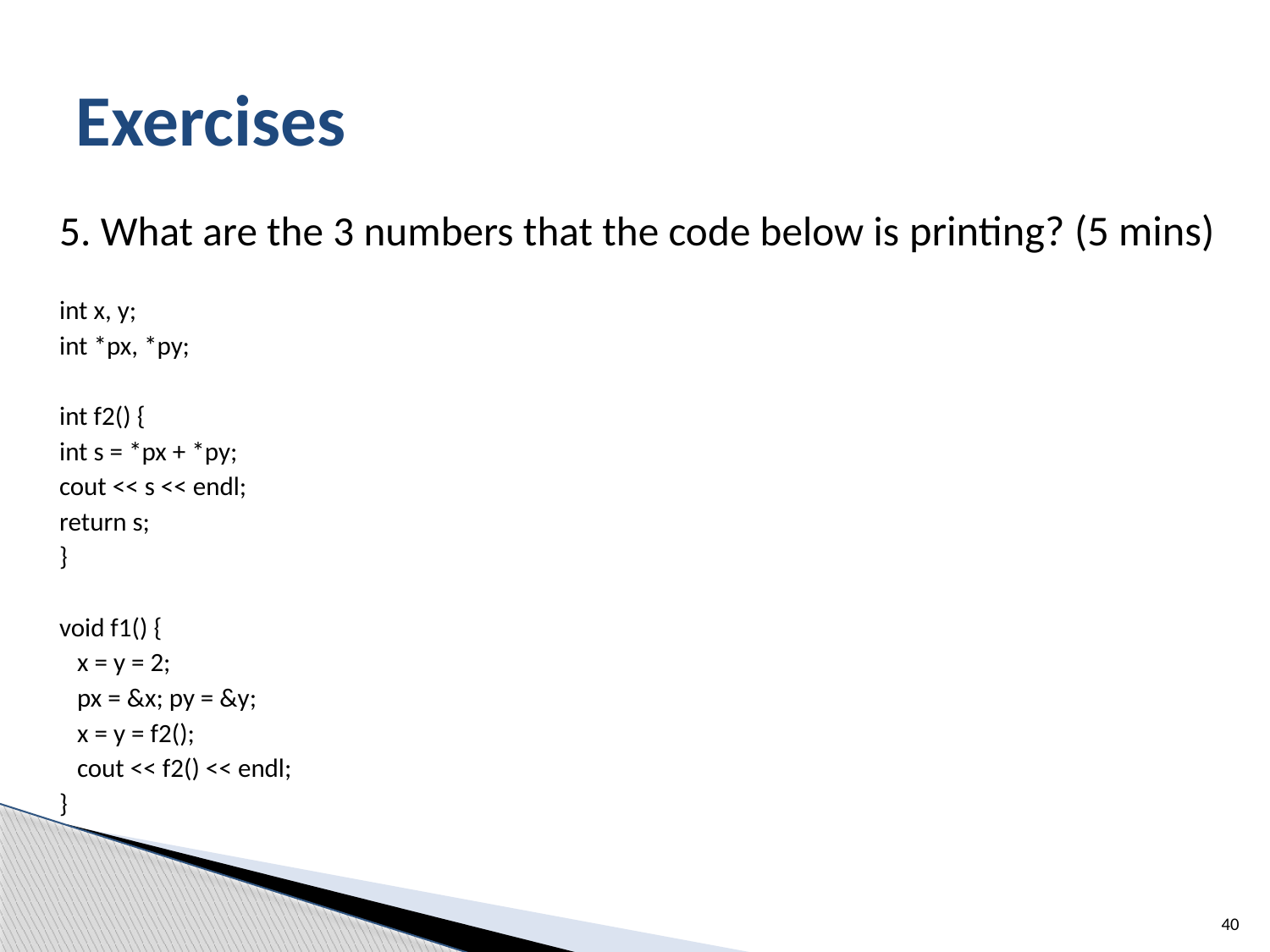

# Exercises
5. What are the 3 numbers that the code below is printing? (5 mins)

int x, y;
int *px, *py;

int f2() {
int s = *px + *py;
cout << s << endl;
return s;
}

void f1() {
   x = y = 2;
   px = &x; py = &y;
   x = y = f2();
   cout << f2() << endl;
}
40